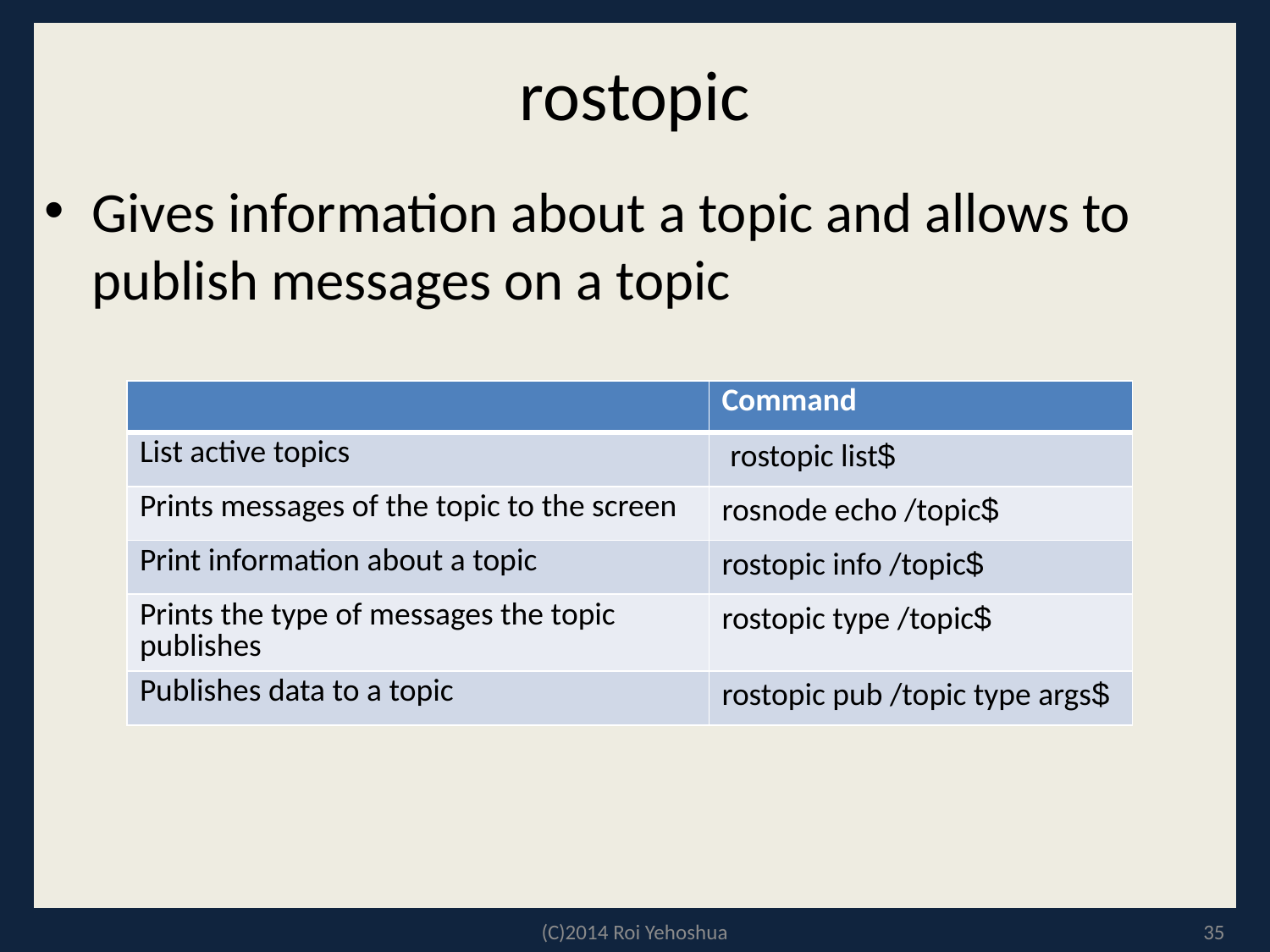

# rostopic
Gives information about a topic and allows to publish messages on a topic

|  | Command |
| --- | --- |
| List active topics | $rostopic list |
| Prints messages of the topic to the screen | $rosnode echo /topic |
| Print information about a topic | $rostopic info /topic |
| Prints the type of messages the topic publishes | $rostopic type /topic |
| Publishes data to a topic | $rostopic pub /topic type args |
(C)2014 Roi Yehoshua
35